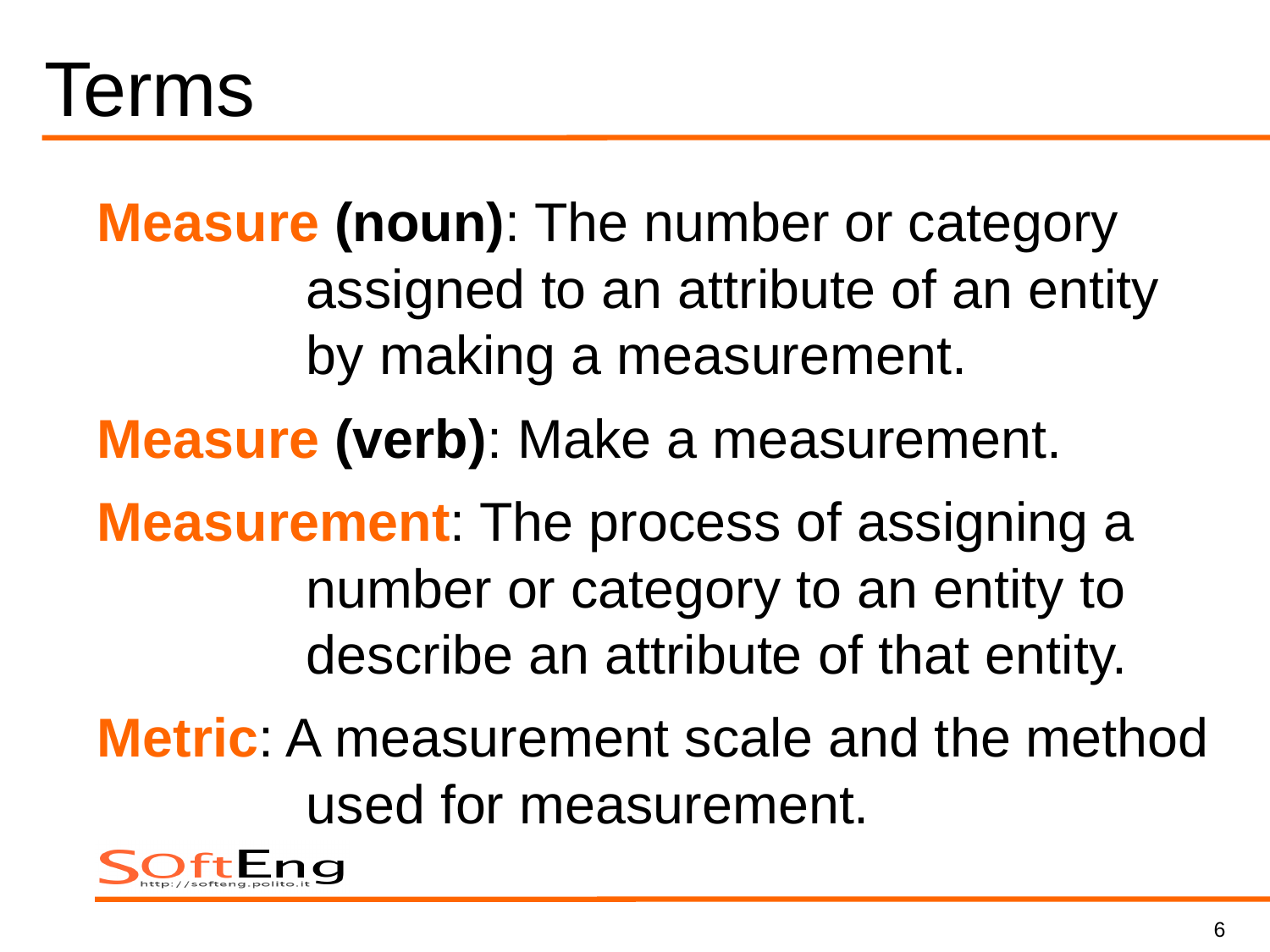

# Terms
Measure (noun): The number or category assigned to an attribute of an entity by making a measurement.
Measure (verb): Make a measurement.
Measurement: The process of assigning a number or category to an entity to describe an attribute of that entity.
Metric: A measurement scale and the method used for measurement.

6